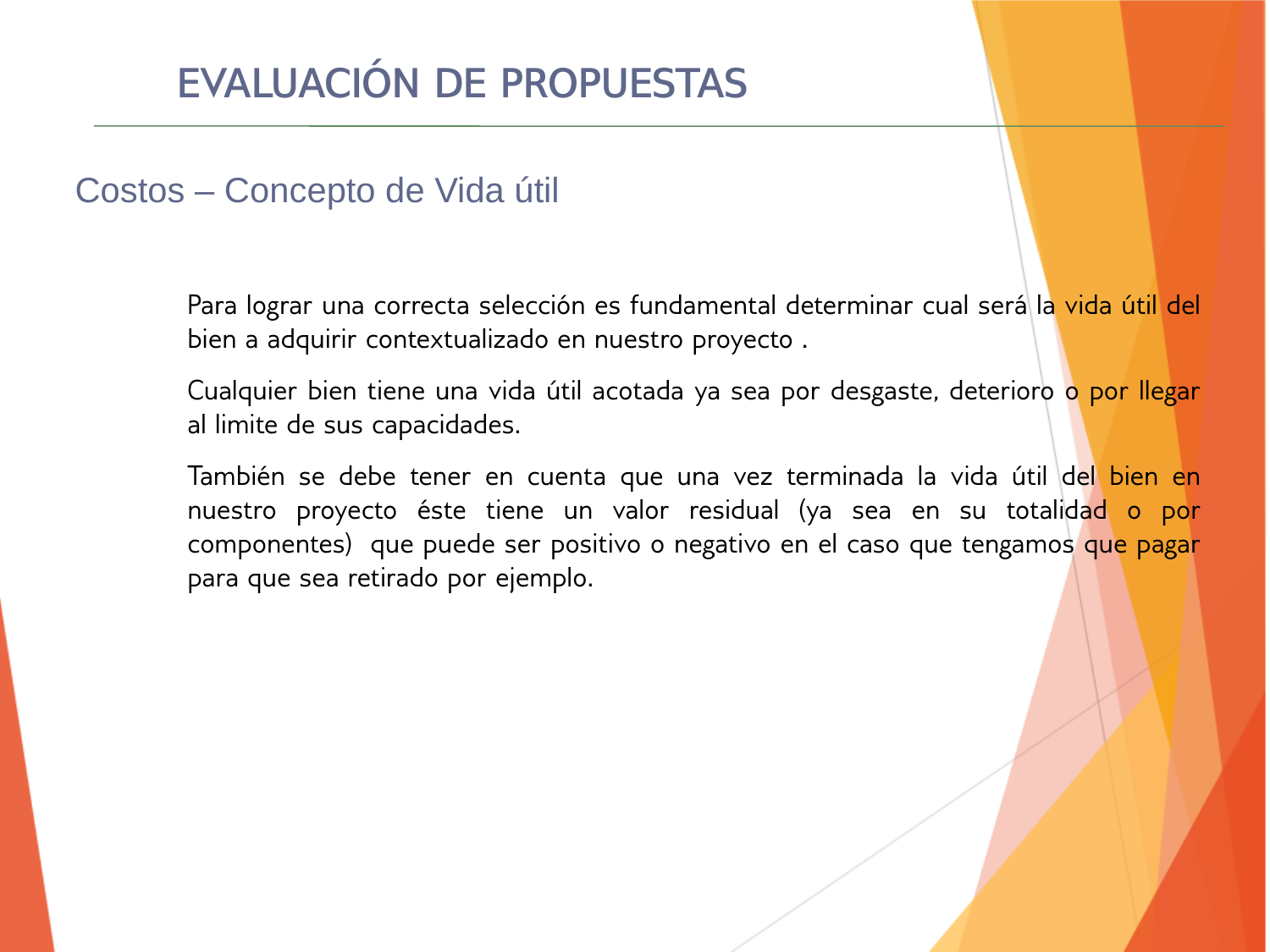

EVALUACIÓN DE PROPUESTAS

Costos – Concepto de Vida útil
Para lograr una correcta selección es fundamental determinar cual será la vida útil del bien a adquirir contextualizado en nuestro proyecto .
Cualquier bien tiene una vida útil acotada ya sea por desgaste, deterioro o por llegar al limite de sus capacidades.
También se debe tener en cuenta que una vez terminada la vida útil del bien en nuestro proyecto éste tiene un valor residual (ya sea en su totalidad o por componentes)  que puede ser positivo o negativo en el caso que tengamos que pagar para que sea retirado por ejemplo.